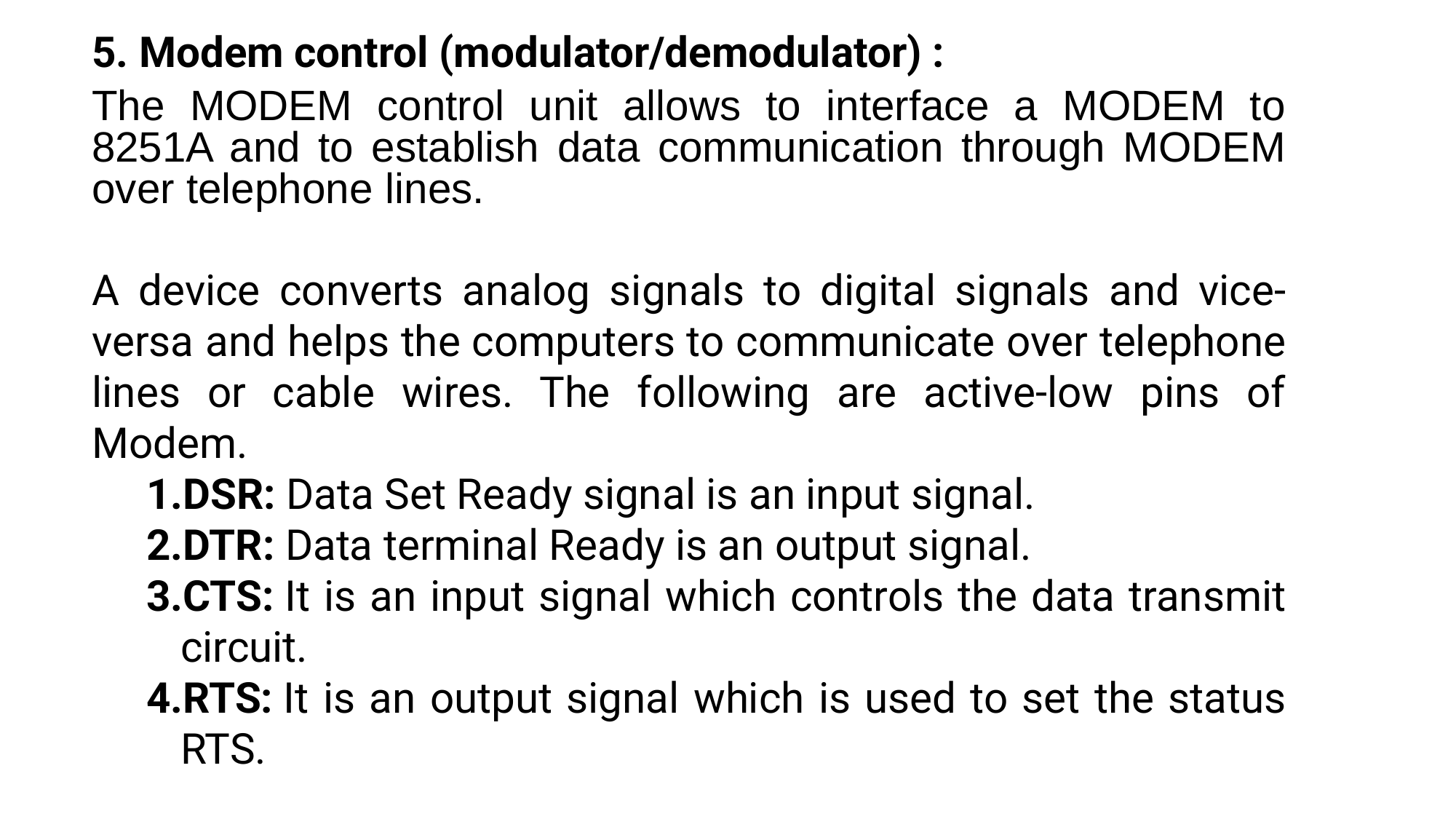

5. Modem control (modulator/demodulator) :
The MODEM control unit allows to interface a MODEM to 8251A and to establish data communication through MODEM over telephone lines.

A device converts analog signals to digital signals and vice-versa and helps the computers to communicate over telephone lines or cable wires. The following are active-low pins of Modem.
DSR: Data Set Ready signal is an input signal.
DTR: Data terminal Ready is an output signal.
CTS: It is an input signal which controls the data transmit circuit.
RTS: It is an output signal which is used to set the status RTS.